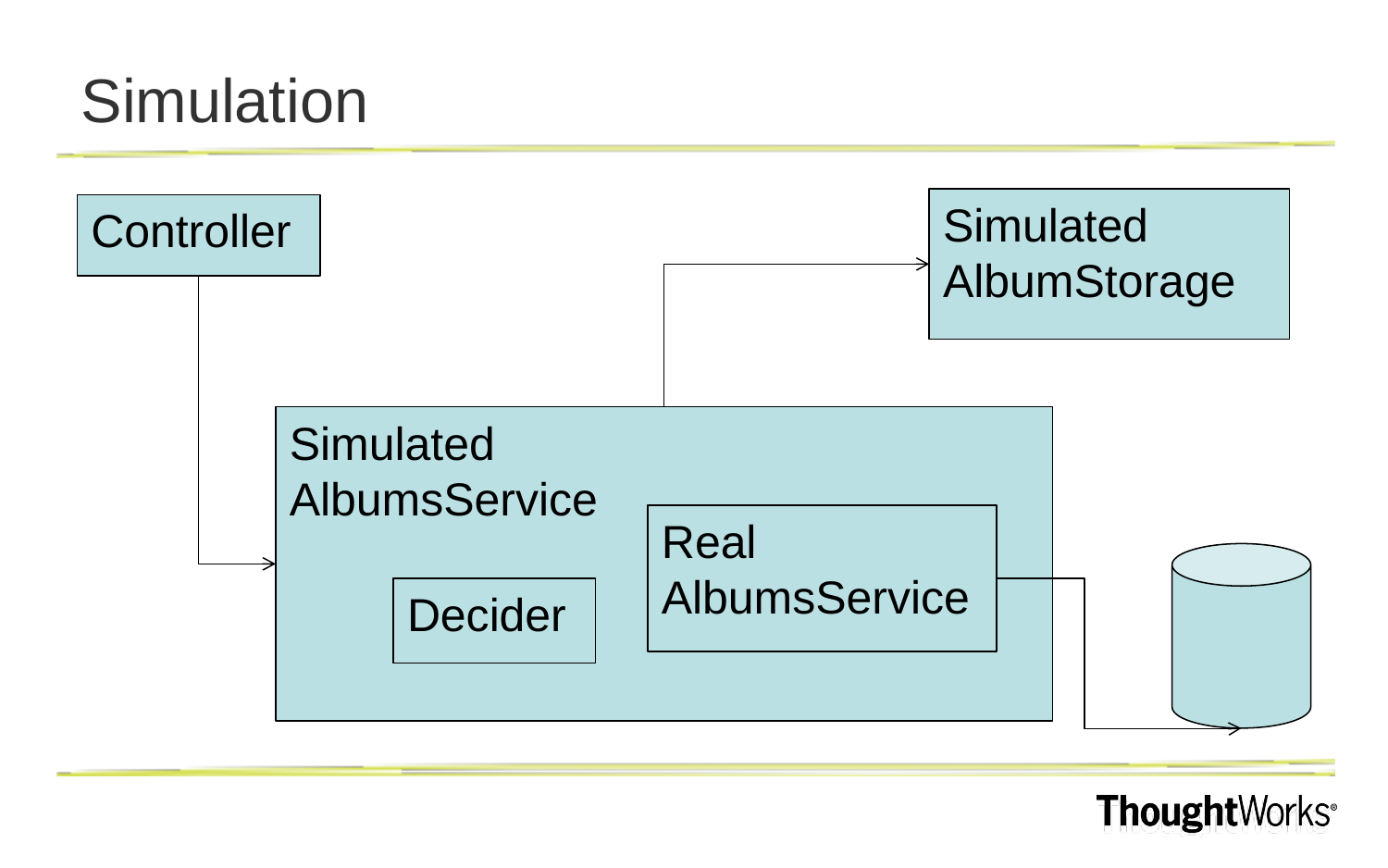

# Simulation
Simulated
AlbumStorage
Controller
Simulated
AlbumsService
Real
AlbumsService
Decider